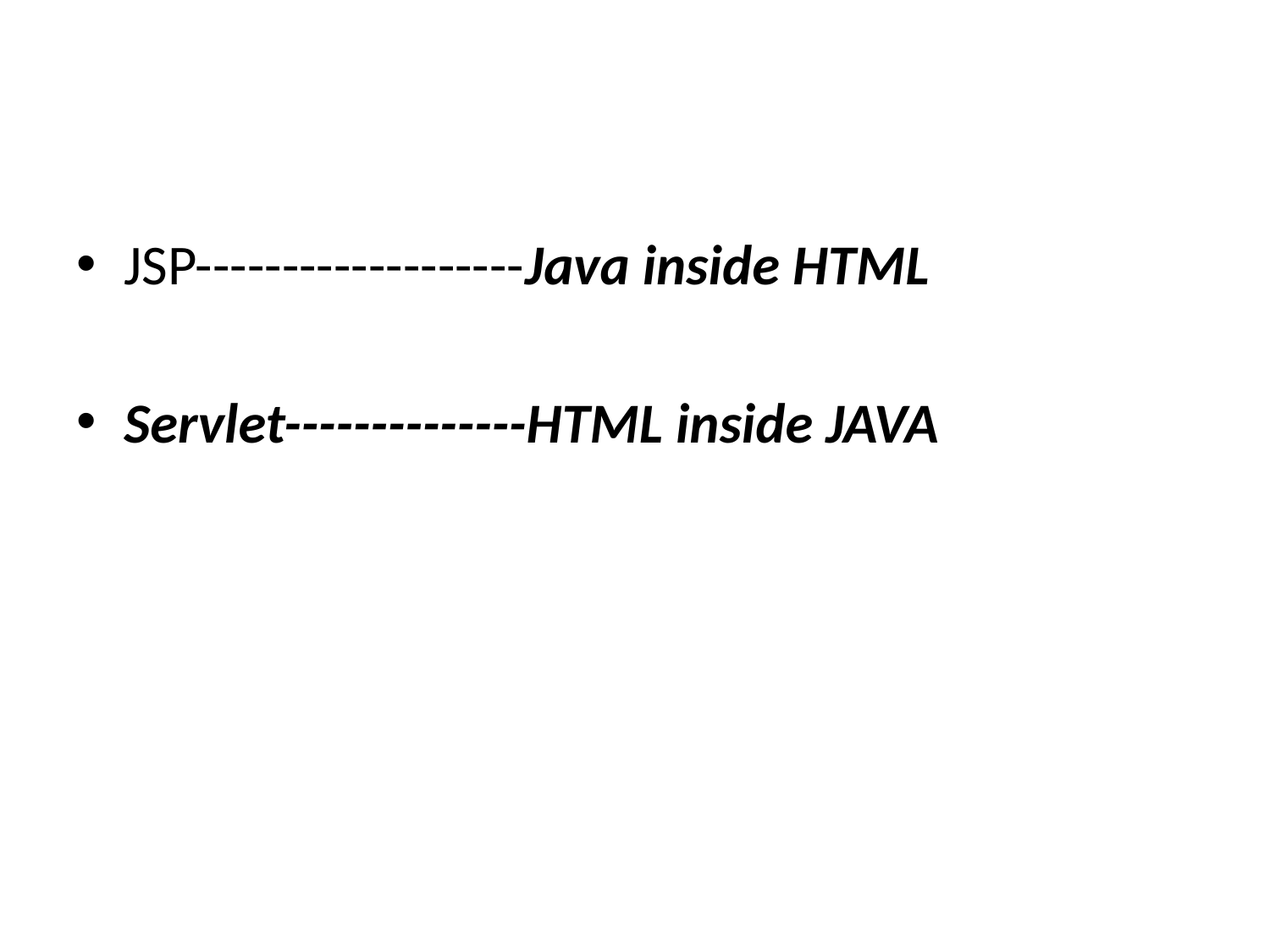

#
JSP-------------------Java inside HTML

Servlet--------------HTML inside JAVA